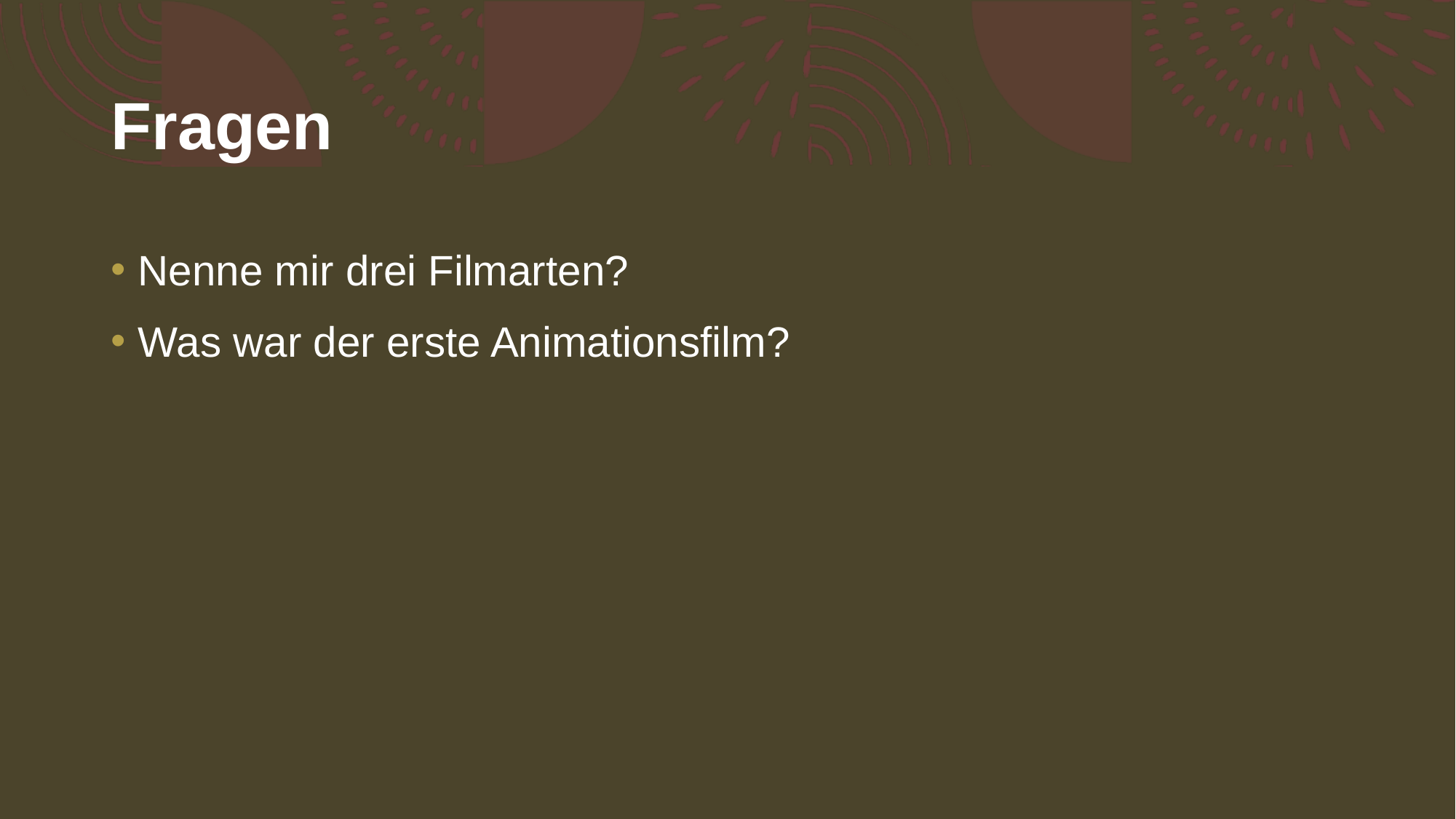

# Fragen
Nenne mir drei Filmarten?
Was war der erste Animationsfilm?